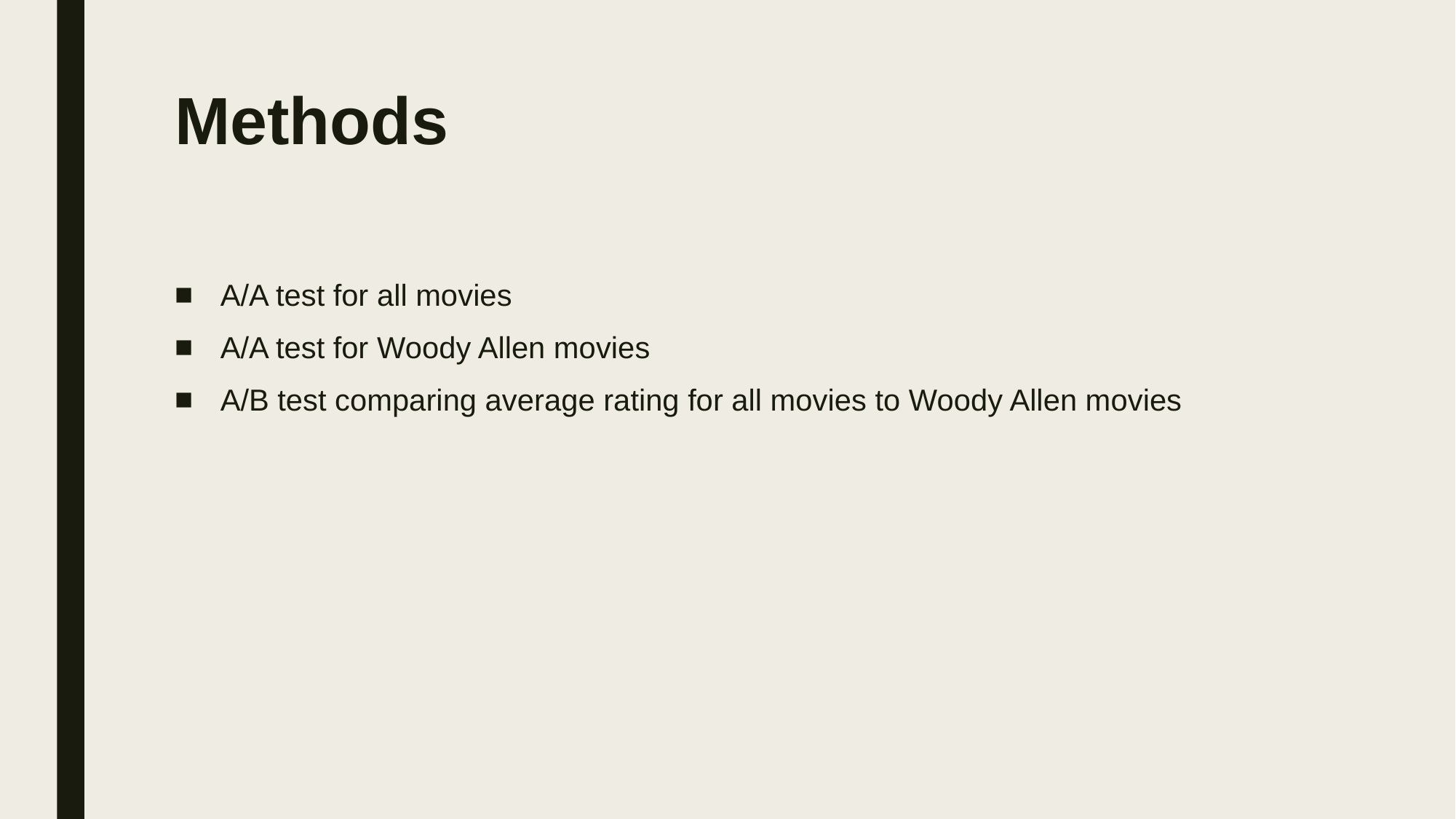

# Methods
A/A test for all movies
A/A test for Woody Allen movies
A/B test comparing average rating for all movies to Woody Allen movies